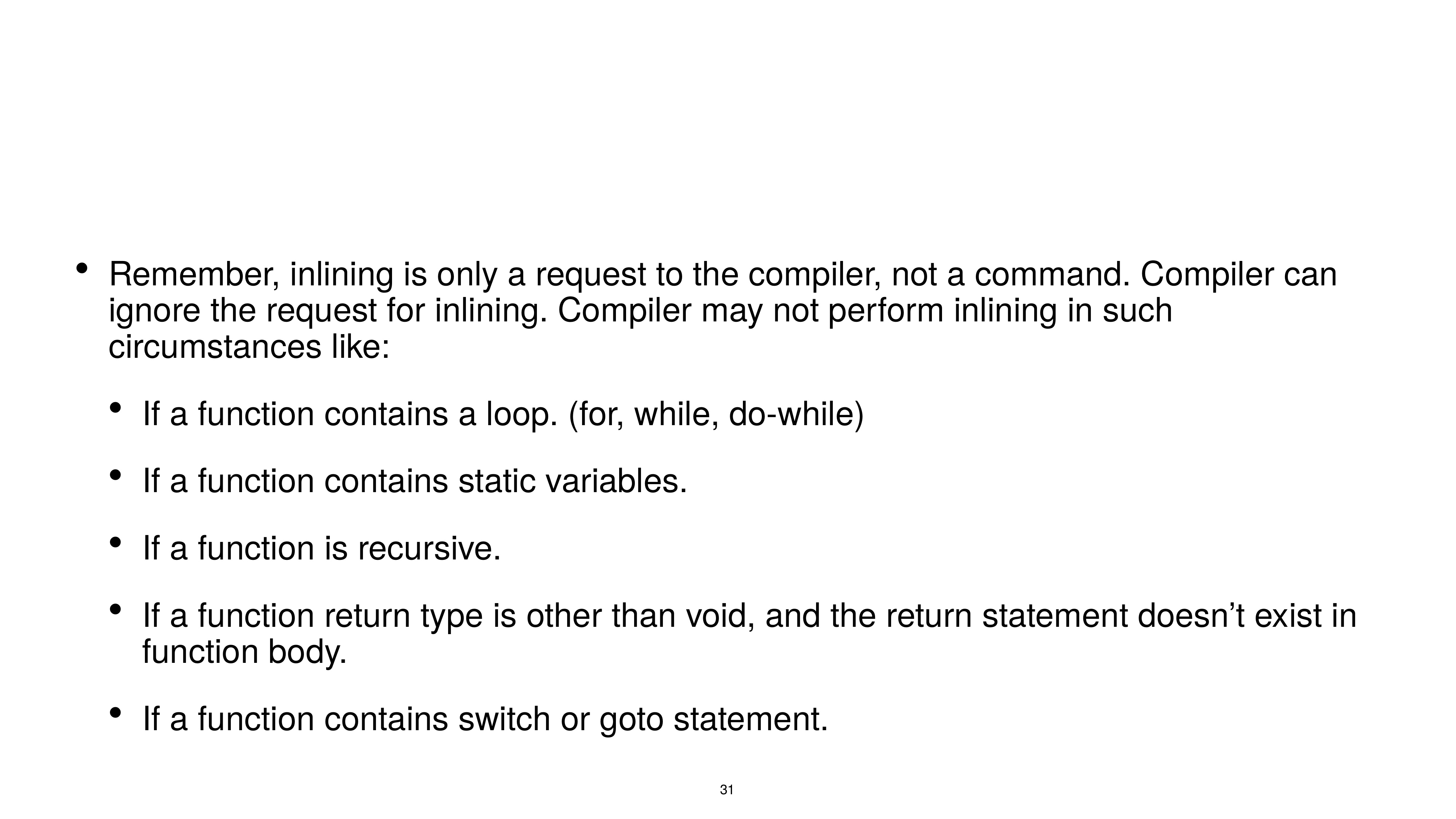

#

Remember, inlining is only a request to the compiler, not a command. Compiler can ignore the request for inlining. Compiler may not perform inlining in such circumstances like:
If a function contains a loop. (for, while, do-while)
If a function contains static variables.
If a function is recursive.
If a function return type is other than void, and the return statement doesn’t exist in function body.
If a function contains switch or goto statement.
31